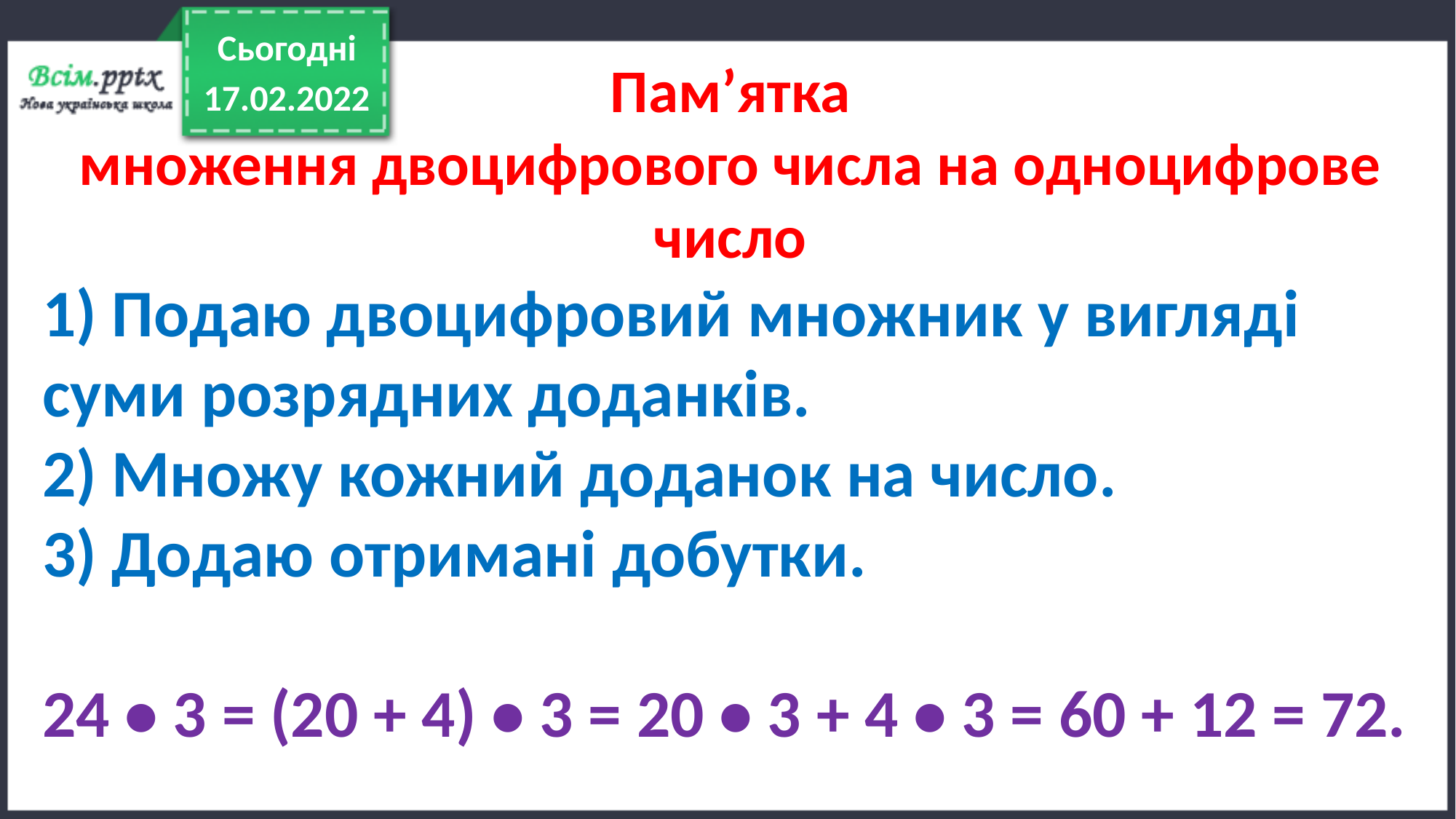

Сьогодні
Пам’ятка
множення двоцифрового числа на одноцифрове число
1) Подаю двоцифровий множник у вигляді суми розрядних доданків.
2) Множу кожний доданок на число.
3) Додаю отримані добутки.

24 • 3 = (20 + 4) • 3 = 20 • 3 + 4 • 3 = 60 + 12 = 72.
17.02.2022